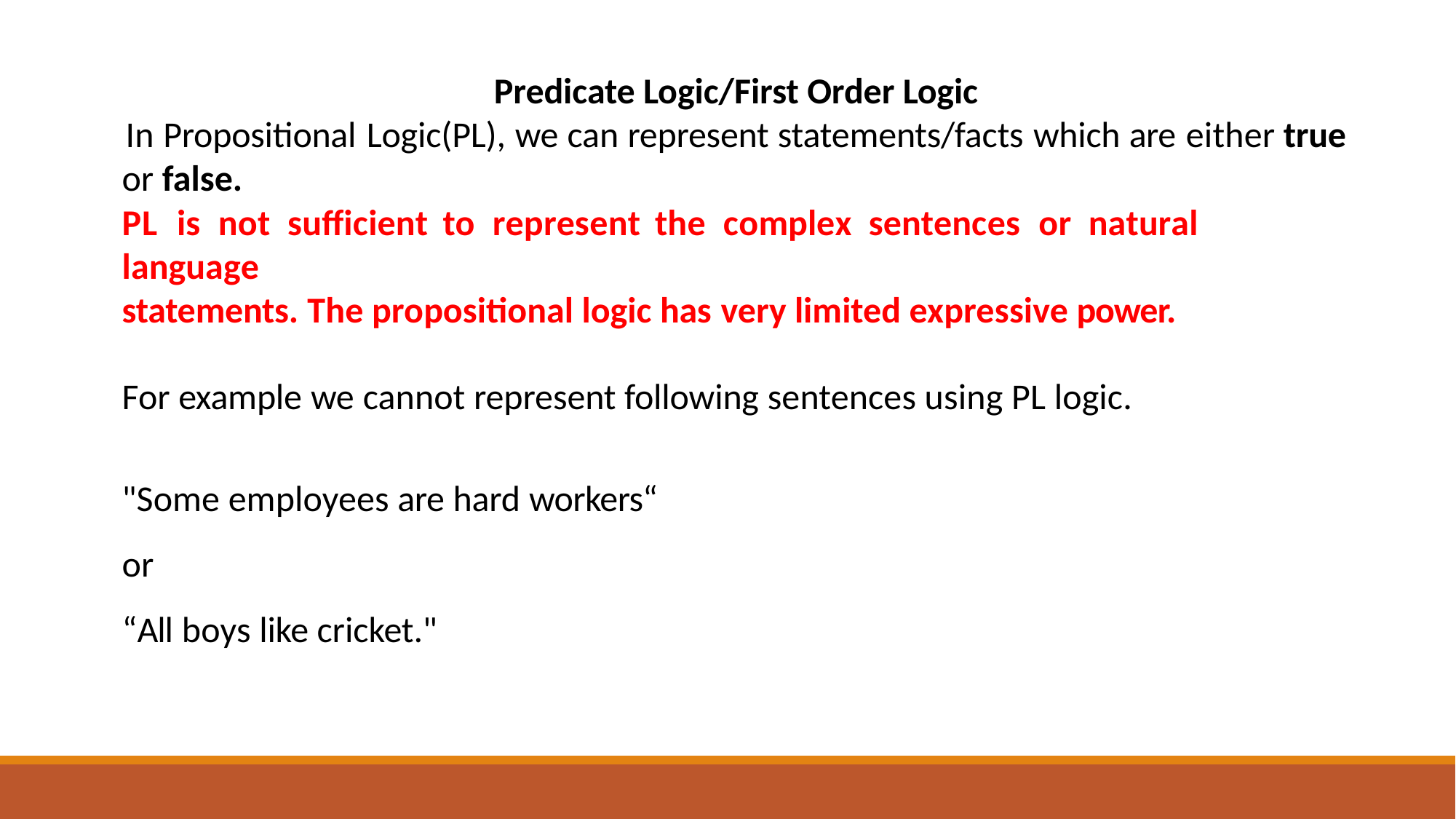

Predicate Logic/First Order Logic
In Propositional Logic(PL), we can represent statements/facts which are either true
or false.
PL	is	not	sufficient	to	represent	the	complex	sentences	or	natural	language
statements. The propositional logic has very limited expressive power.

For example we cannot represent following sentences using PL logic.

"Some employees are hard workers“
or
“All boys like cricket."